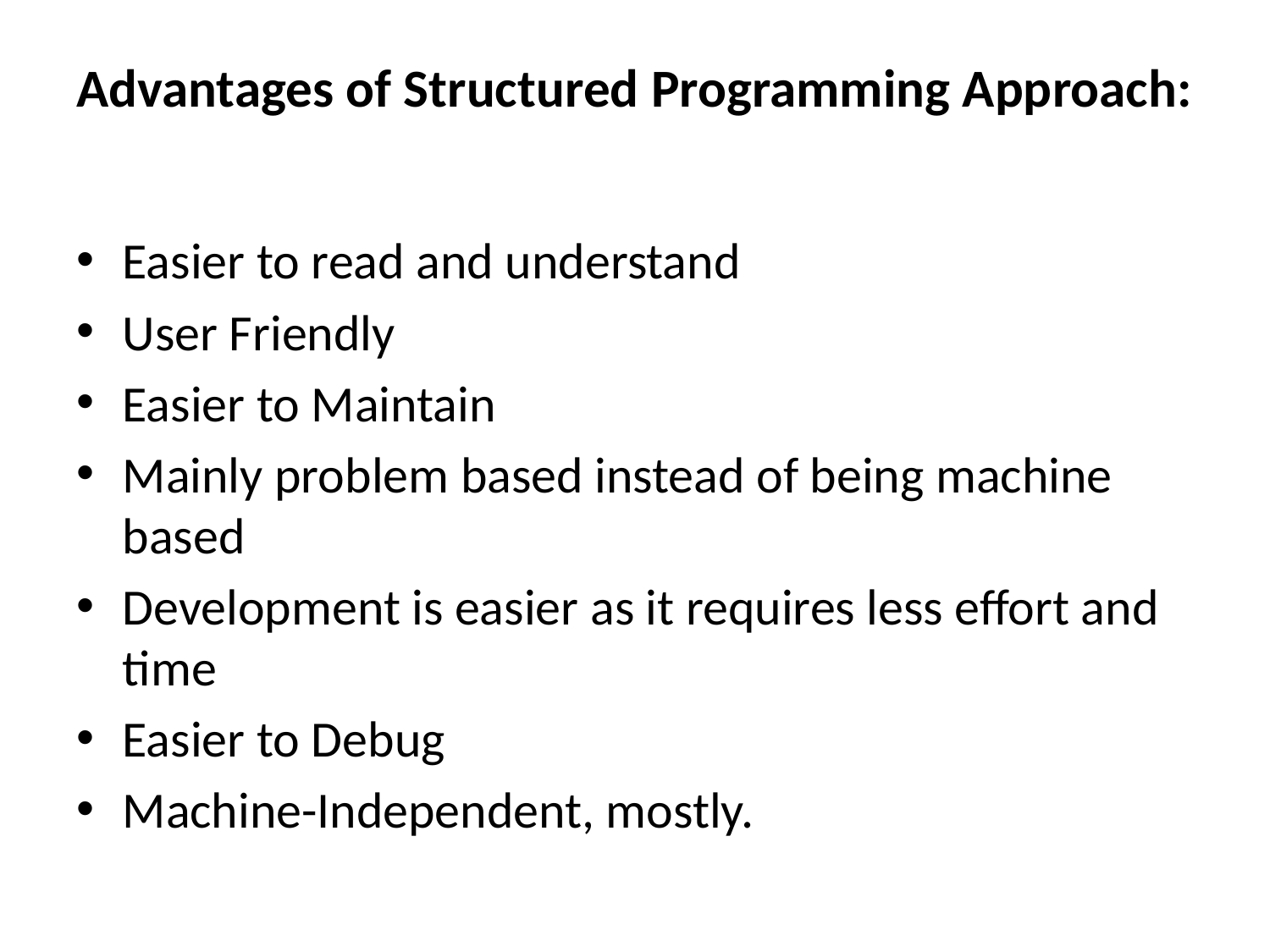

# Advantages of Structured Programming Approach:
Easier to read and understand
User Friendly
Easier to Maintain
Mainly problem based instead of being machine based
Development is easier as it requires less effort and time
Easier to Debug
Machine-Independent, mostly.